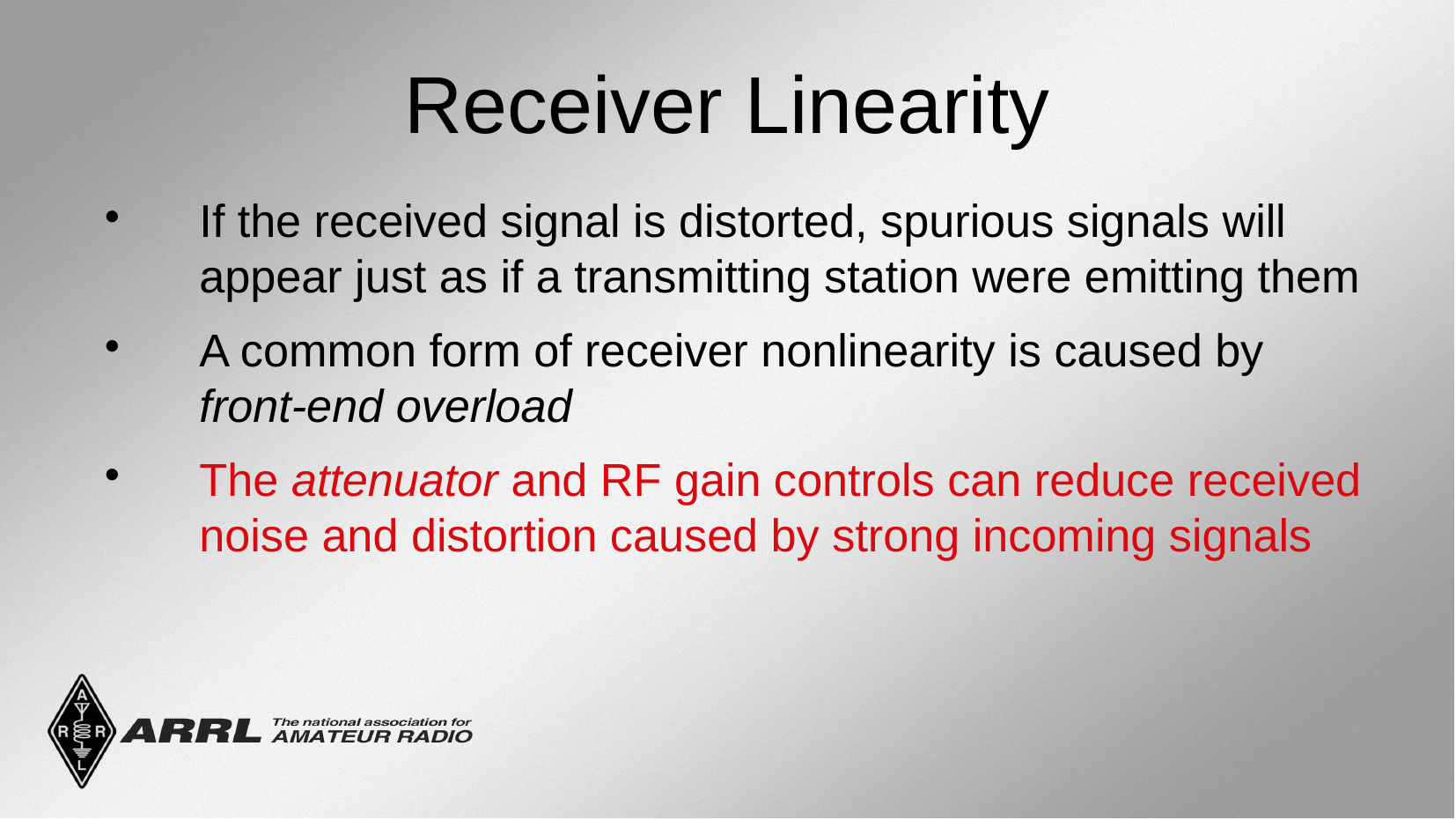

Receiver Linearity

If the received signal is distorted, spurious signals will appear just as if a transmitting station were emitting them
A common form of receiver nonlinearity is caused by front-end overload
The attenuator and RF gain controls can reduce received noise and distortion caused by strong incoming signals